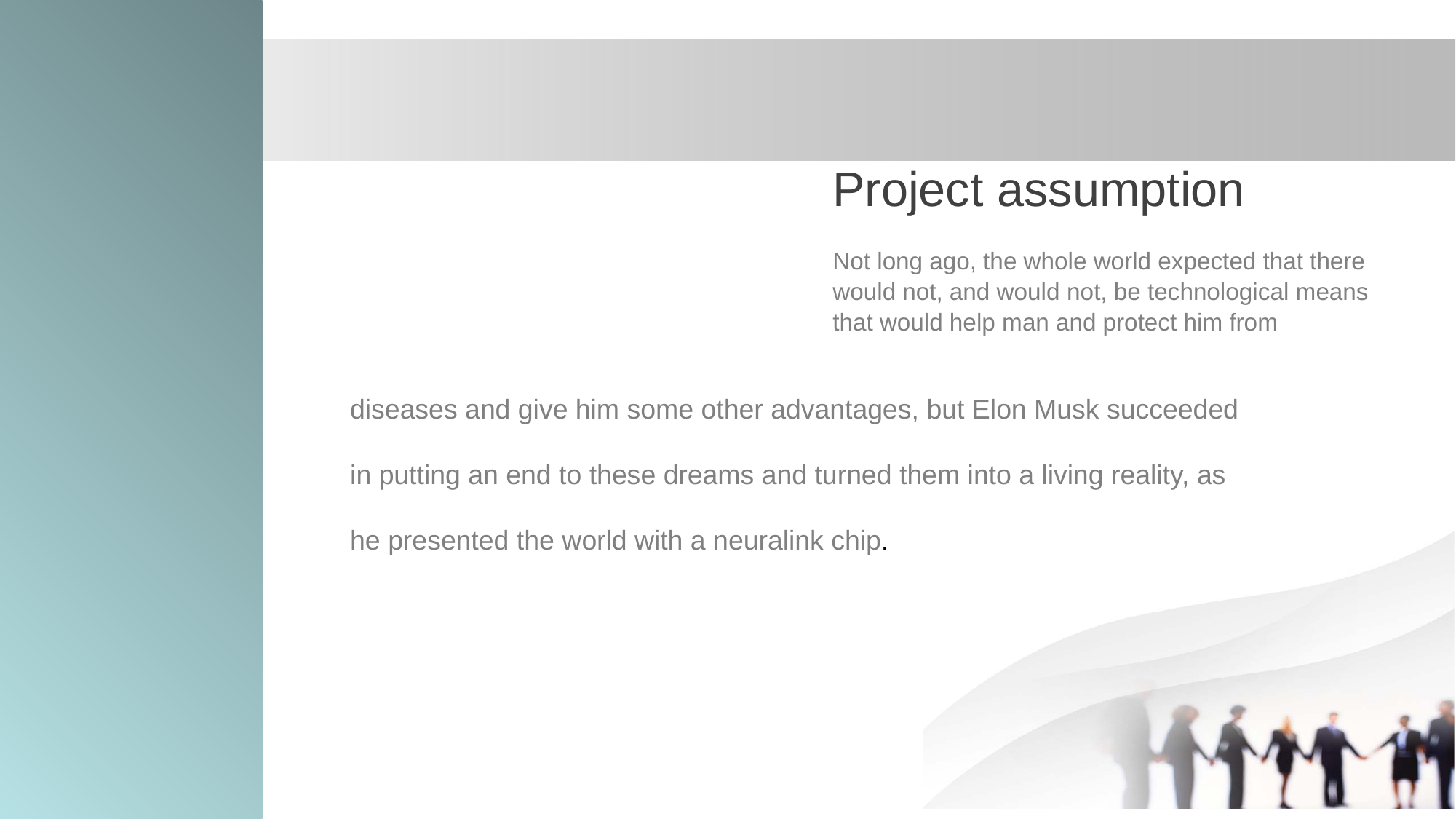

Project assumption
Not long ago, the whole world expected that there would not, and would not, be technological means that would help man and protect him from

diseases and give him some other advantages, but Elon Musk succeeded in putting an end to these dreams and turned them into a living reality, as he presented the world with a neuralink chip.